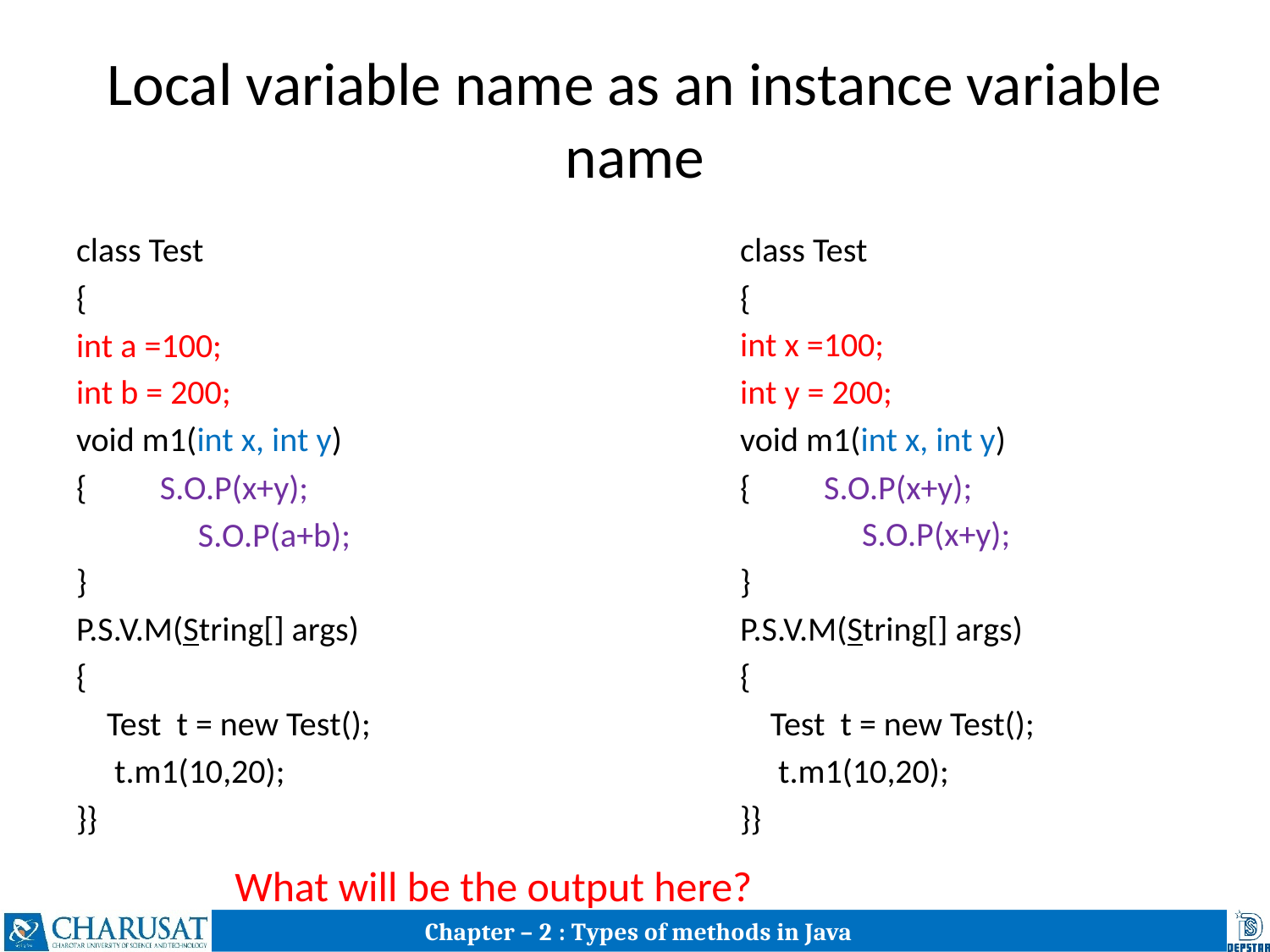

# Local variable name as an instance variable name
class Test
{
int x =100;
int y = 200;
void m1(int x, int y)
{	 S.O.P(x+y);
                S.O.P(x+y);
}
P.S.V.M(String[] args)
{
    Test  t = new Test();
     t.m1(10,20);
}}

class Test
{
int a =100;
int b = 200;
void m1(int x, int y)
{	 S.O.P(x+y);
                S.O.P(a+b);
}
P.S.V.M(String[] args)
{
    Test  t = new Test();
     t.m1(10,20);
}}

What will be the output here?